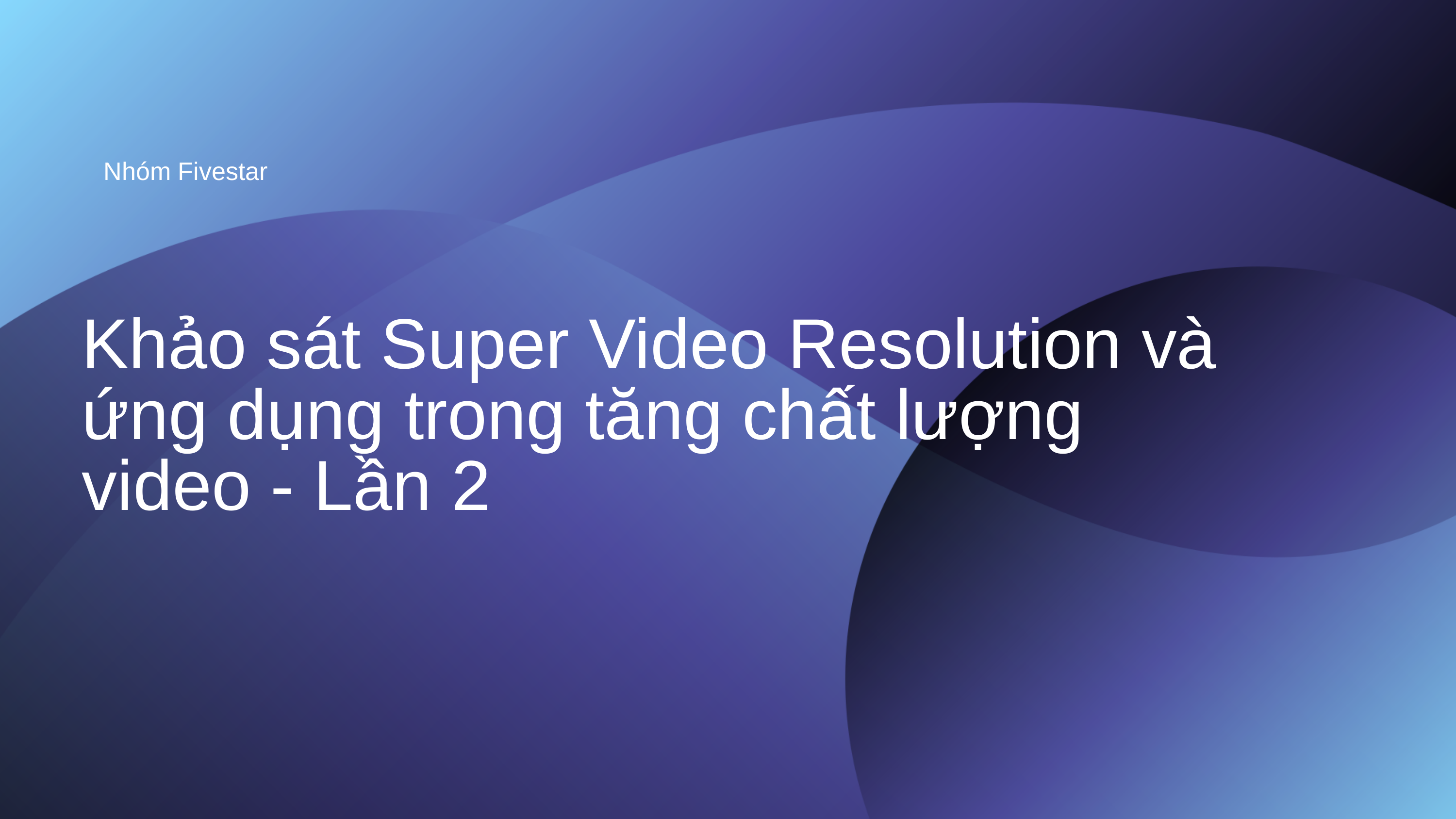

Nhóm Fivestar
Khảo sát Super Video Resolution và ứng dụng trong tăng chất lượng video - Lần 2